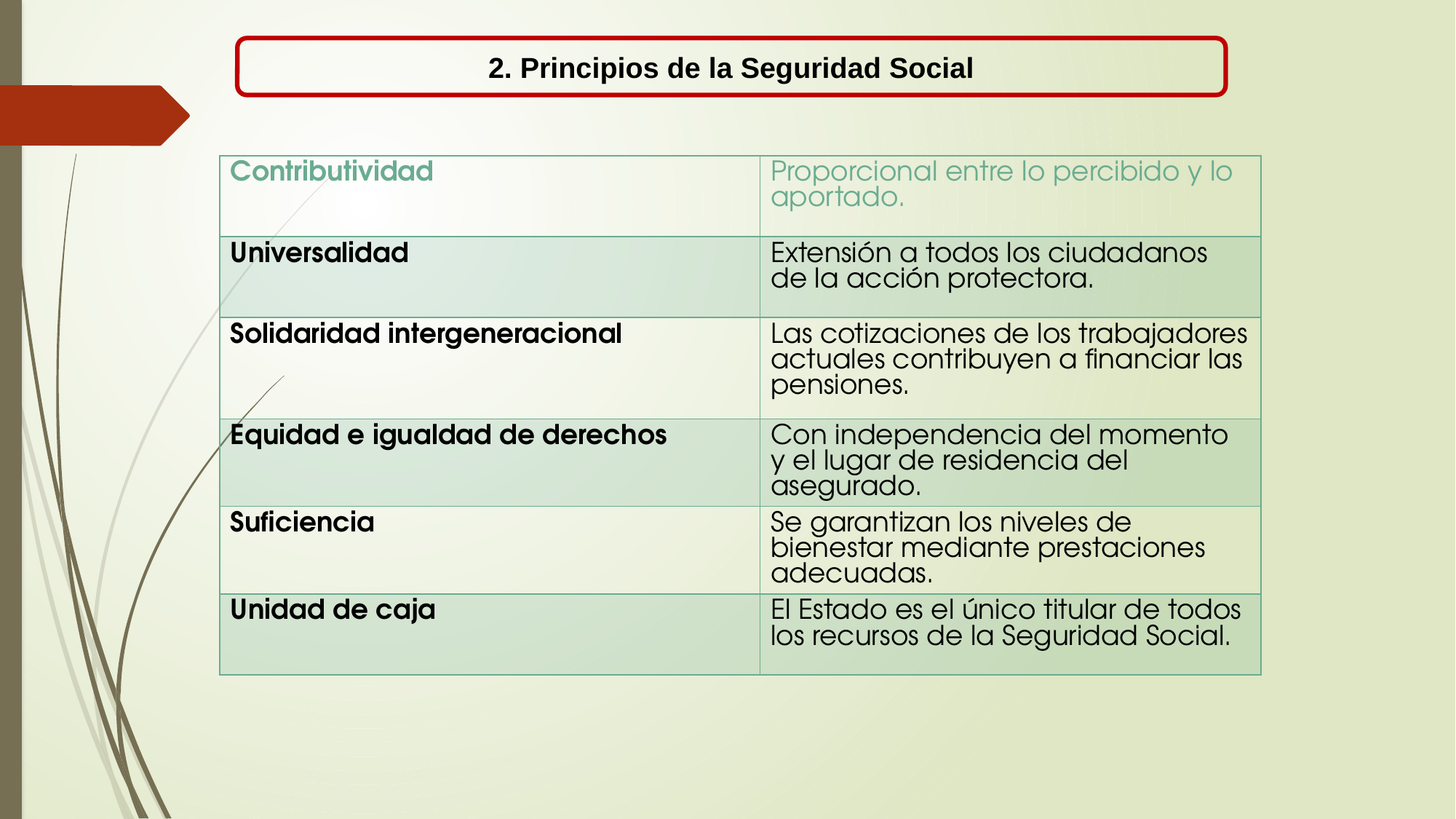

2. Principios de la Seguridad Social
| Contributividad | Proporcional entre lo percibido y lo aportado. |
| --- | --- |
| Universalidad | Extensión a todos los ciudadanos de la acción protectora. |
| Solidaridad intergeneracional | Las cotizaciones de los trabajadores actuales contribuyen a financiar las pensiones. |
| Equidad e igualdad de derechos | Con independencia del momento y el lugar de residencia del asegurado. |
| Suficiencia | Se garantizan los niveles de bienestar mediante prestaciones adecuadas. |
| Unidad de caja | El Estado es el único titular de todos los recursos de la Seguridad Social. |